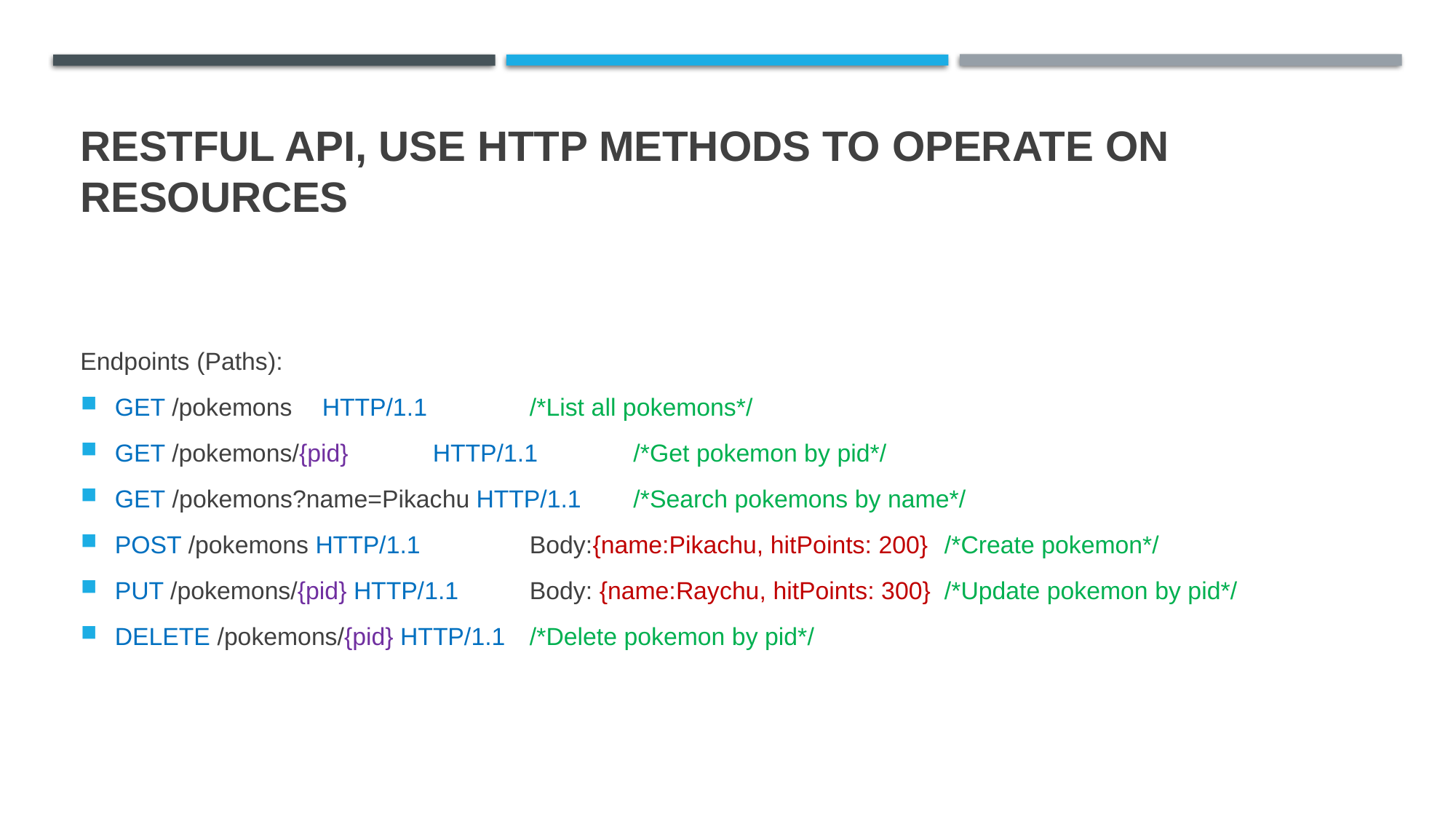

# RESTful API, Use HTTP Methods TO OPERATE ON RESOURCES
Endpoints (Paths):
GET /pokemons	HTTP/1.1											/*List all pokemons*/
GET /pokemons/{pid}	 HTTP/1.1 									/*Get pokemon by pid*/
GET /pokemons?name=Pikachu HTTP/1.1 							/*Search pokemons by name*/
POST /pokemons HTTP/1.1 		Body:{name:Pikachu, hitPoints: 200} 	/*Create pokemon*/
PUT /pokemons/{pid} HTTP/1.1 	Body: {name:Raychu, hitPoints: 300} 	/*Update pokemon by pid*/
DELETE /pokemons/{pid} HTTP/1.1 									/*Delete pokemon by pid*/